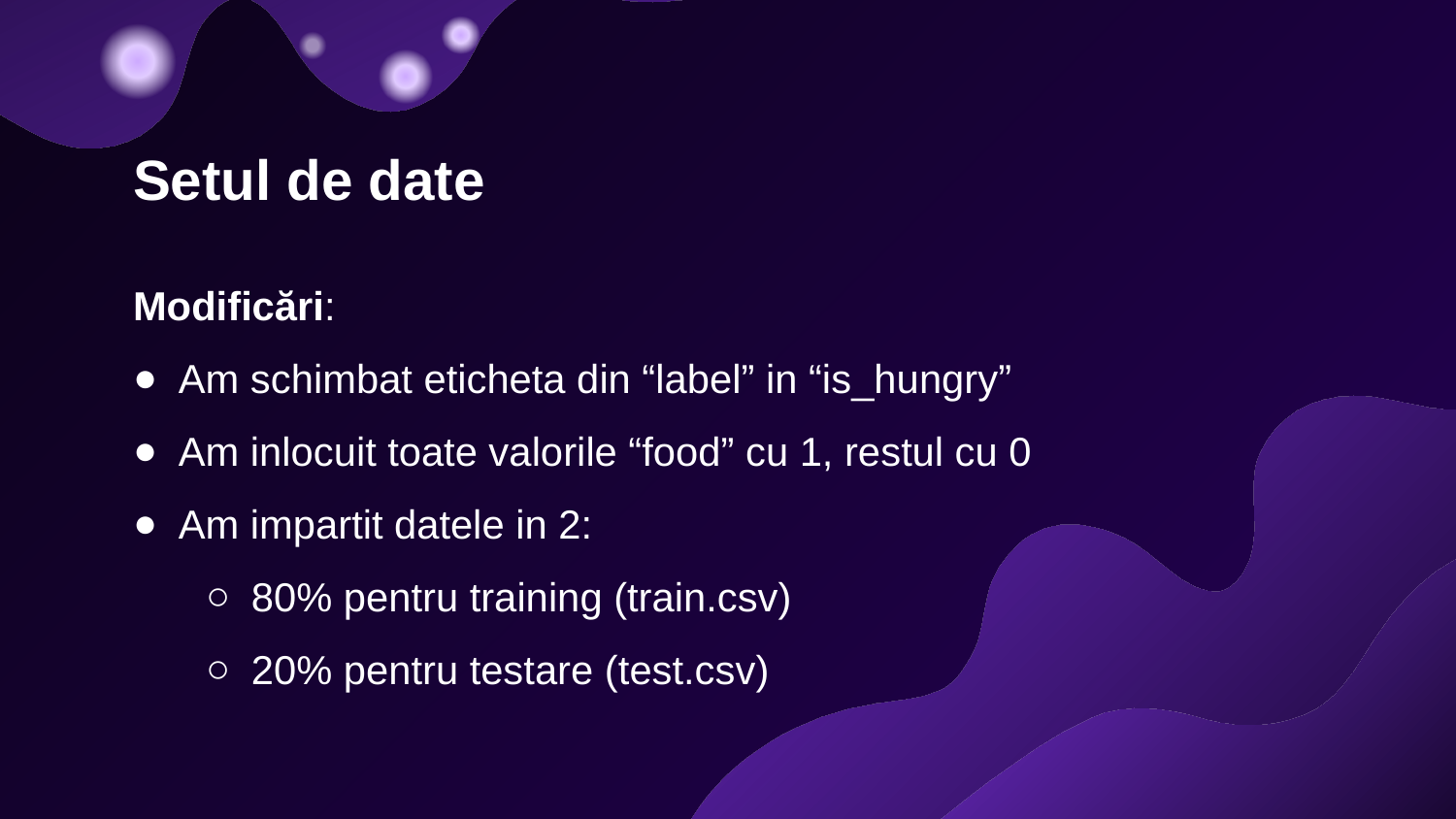

# Setul de date
Modificări:
Am schimbat eticheta din “label” in “is_hungry”
Am inlocuit toate valorile “food” cu 1, restul cu 0
Am impartit datele in 2:
80% pentru training (train.csv)
20% pentru testare (test.csv)